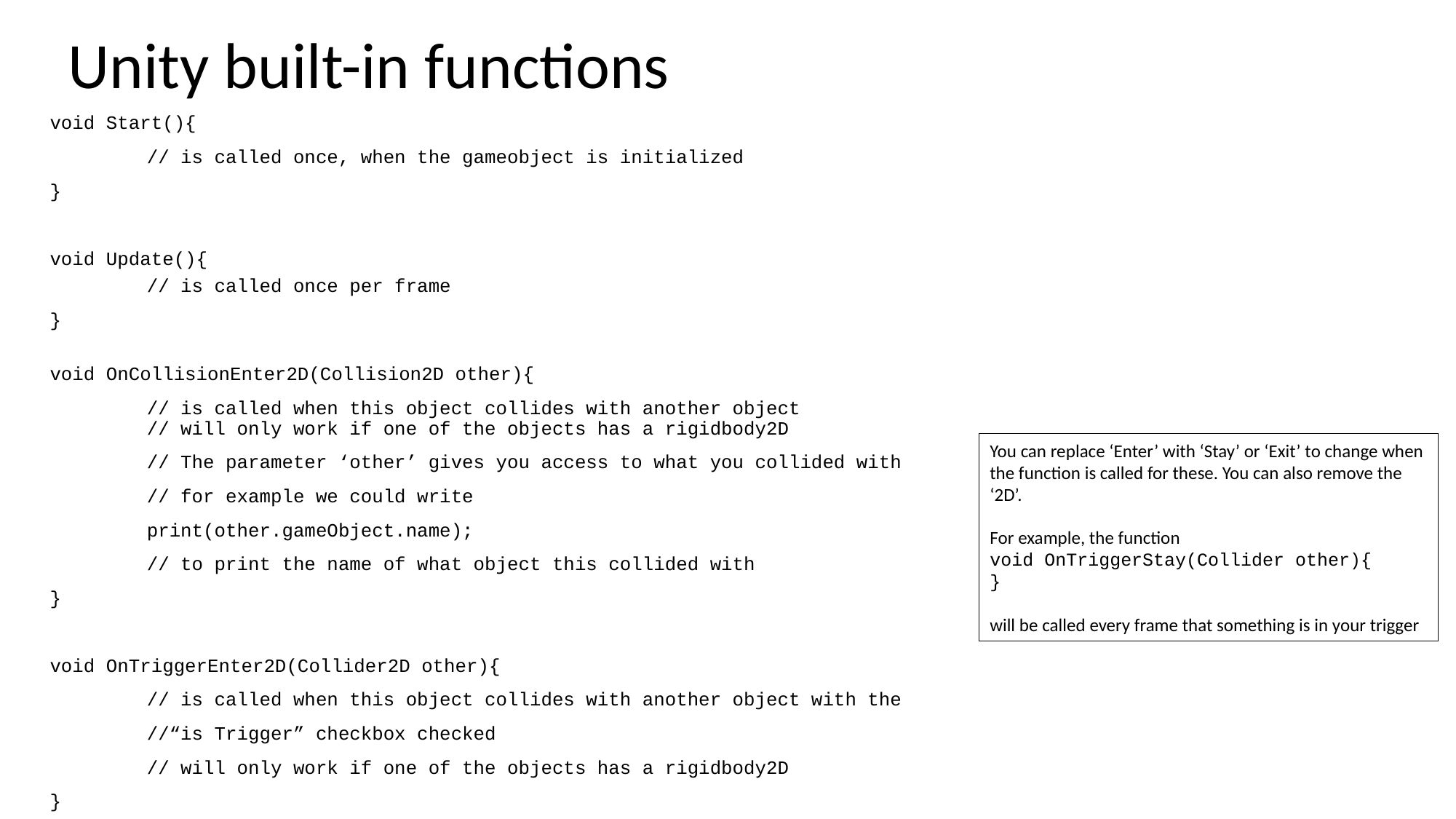

# Unity built-in functions
void Start(){
	// is called once, when the gameobject is initialized
}

void Update(){
	// is called once per frame
}
void OnCollisionEnter2D(Collision2D other){
	// is called when this object collides with another object
	// will only work if one of the objects has a rigidbody2D
	// The parameter ‘other’ gives you access to what you collided with
	// for example we could write
	print(other.gameObject.name);
	// to print the name of what object this collided with
}

void OnTriggerEnter2D(Collider2D other){
	// is called when this object collides with another object with the
	//“is Trigger” checkbox checked
	// will only work if one of the objects has a rigidbody2D
}

You can replace ‘Enter’ with ‘Stay’ or ‘Exit’ to change when the function is called for these. You can also remove the ‘2D’.
For example, the function
void OnTriggerStay(Collider other){
}
will be called every frame that something is in your trigger